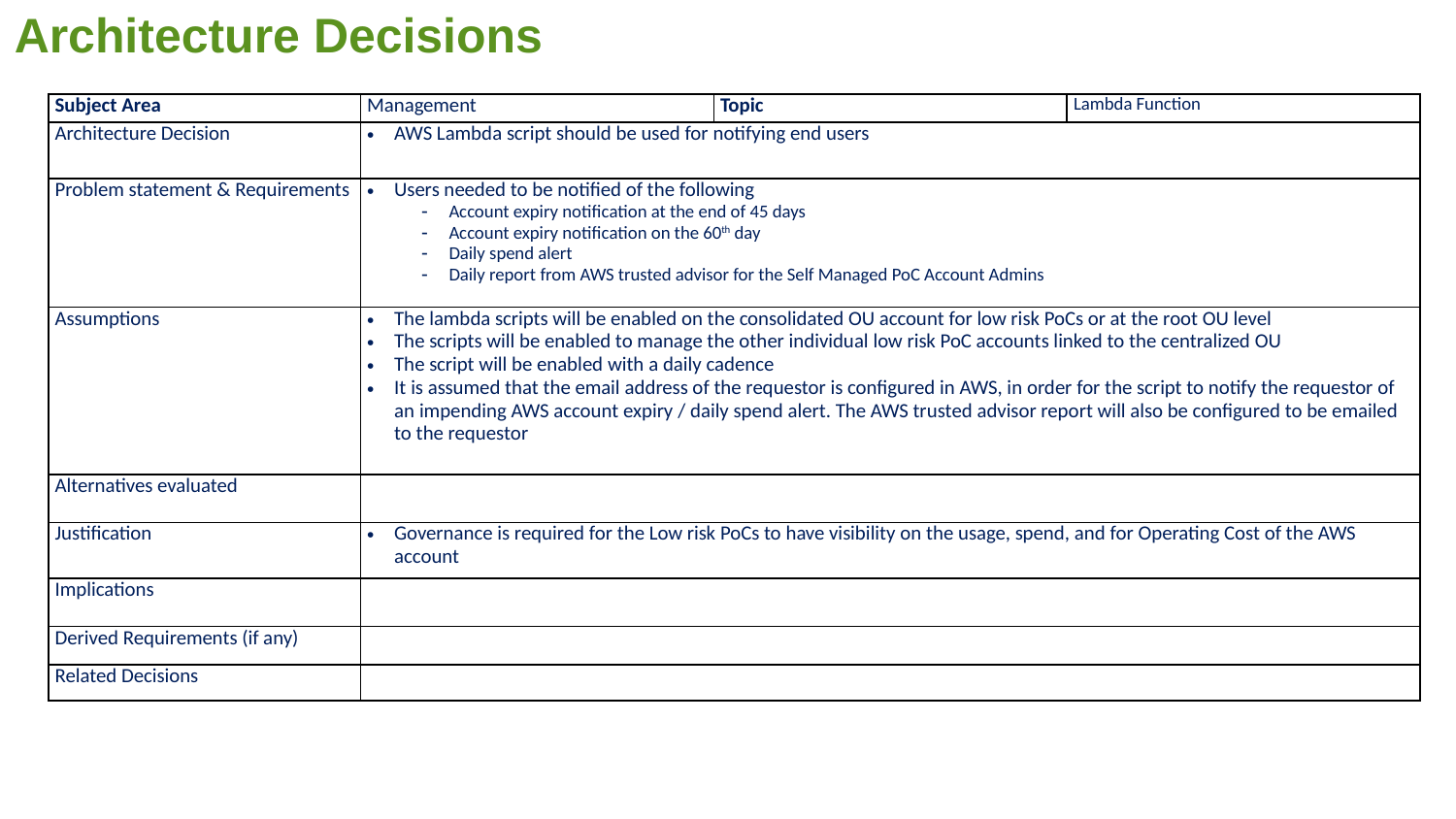

Architecture Decisions
| Subject Area | Management | Topic | Lambda Function |
| --- | --- | --- | --- |
| Architecture Decision | AWS Lambda script should be used for notifying end users |  |  |
| Problem statement & Requirements | Users needed to be notified of the following Account expiry notification at the end of 45 days Account expiry notification on the 60th day Daily spend alert Daily report from AWS trusted advisor for the Self Managed PoC Account Admins |  |  |
| Assumptions | The lambda scripts will be enabled on the consolidated OU account for low risk PoCs or at the root OU level The scripts will be enabled to manage the other individual low risk PoC accounts linked to the centralized OU The script will be enabled with a daily cadence It is assumed that the email address of the requestor is configured in AWS, in order for the script to notify the requestor of an impending AWS account expiry / daily spend alert. The AWS trusted advisor report will also be configured to be emailed to the requestor |  |  |
| Alternatives evaluated |  |  |  |
| Justification | Governance is required for the Low risk PoCs to have visibility on the usage, spend, and for Operating Cost of the AWS account |  |  |
| Implications |  |  |  |
| Derived Requirements (if any) |  |  |  |
| Related Decisions |  |  |  |